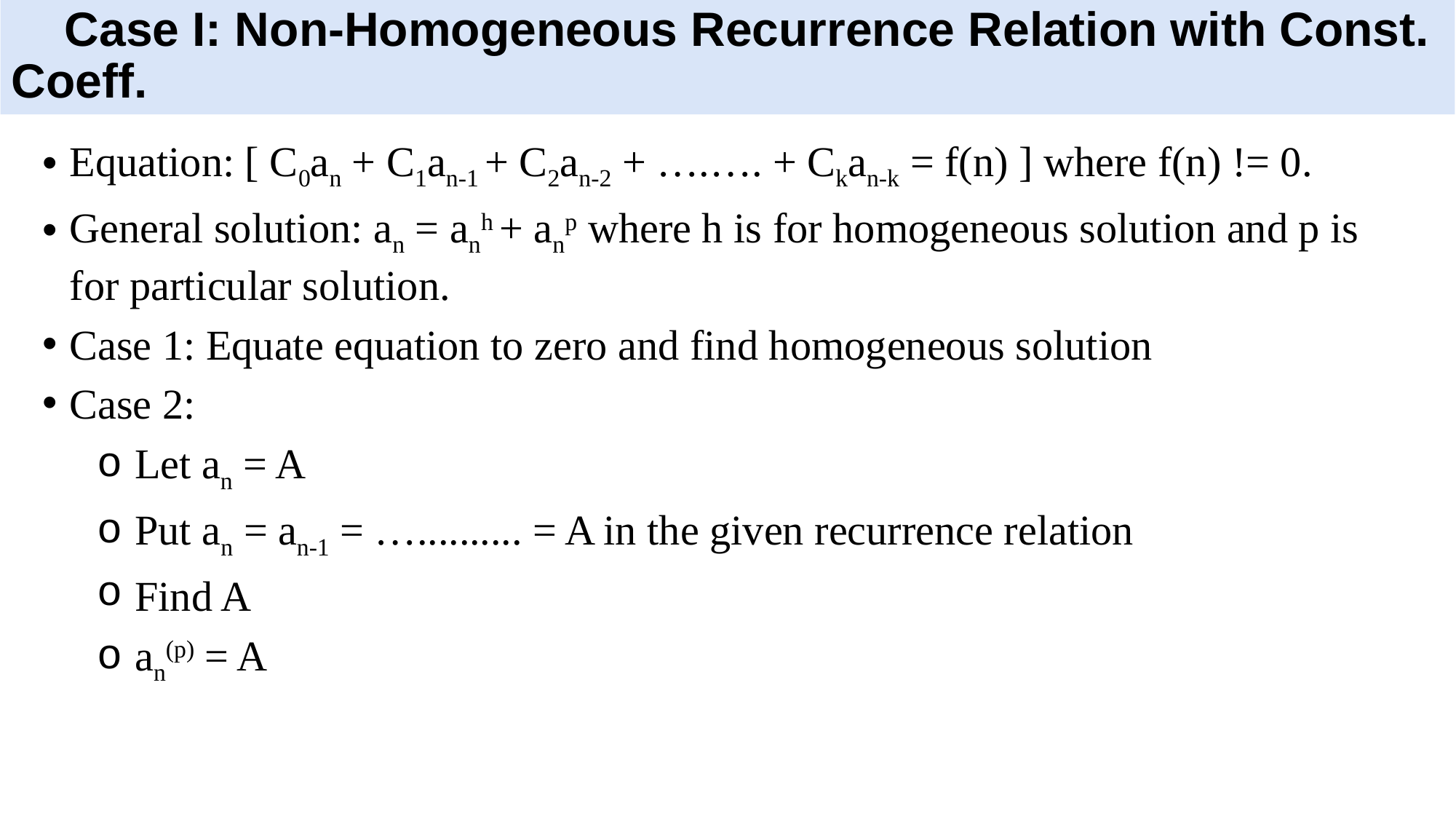

# Case I: Non-Homogeneous Recurrence Relation with Const. Coeff.
Equation: [ C0an + C1an-1 + C2an-2 + ….…. + Ckan-k = f(n) ] where f(n) != 0.
General solution: an = anh + anp where h is for homogeneous solution and p is for particular solution.
Case 1: Equate equation to zero and find homogeneous solution
Case 2:
 Let an = A
 Put an = an-1 = ….......... = A in the given recurrence relation
 Find A
 an(p) = A